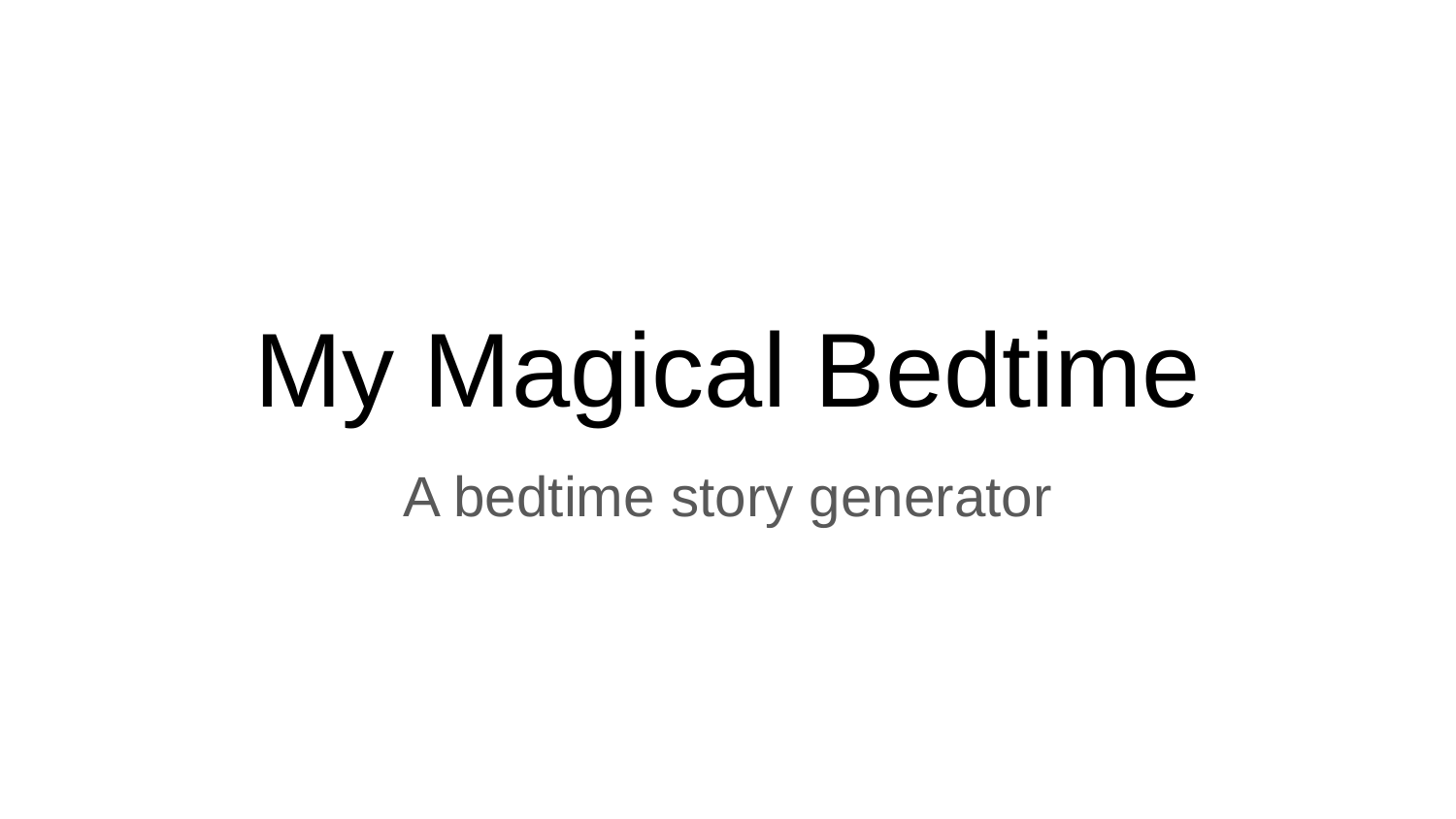

# My Magical Bedtime
A bedtime story generator